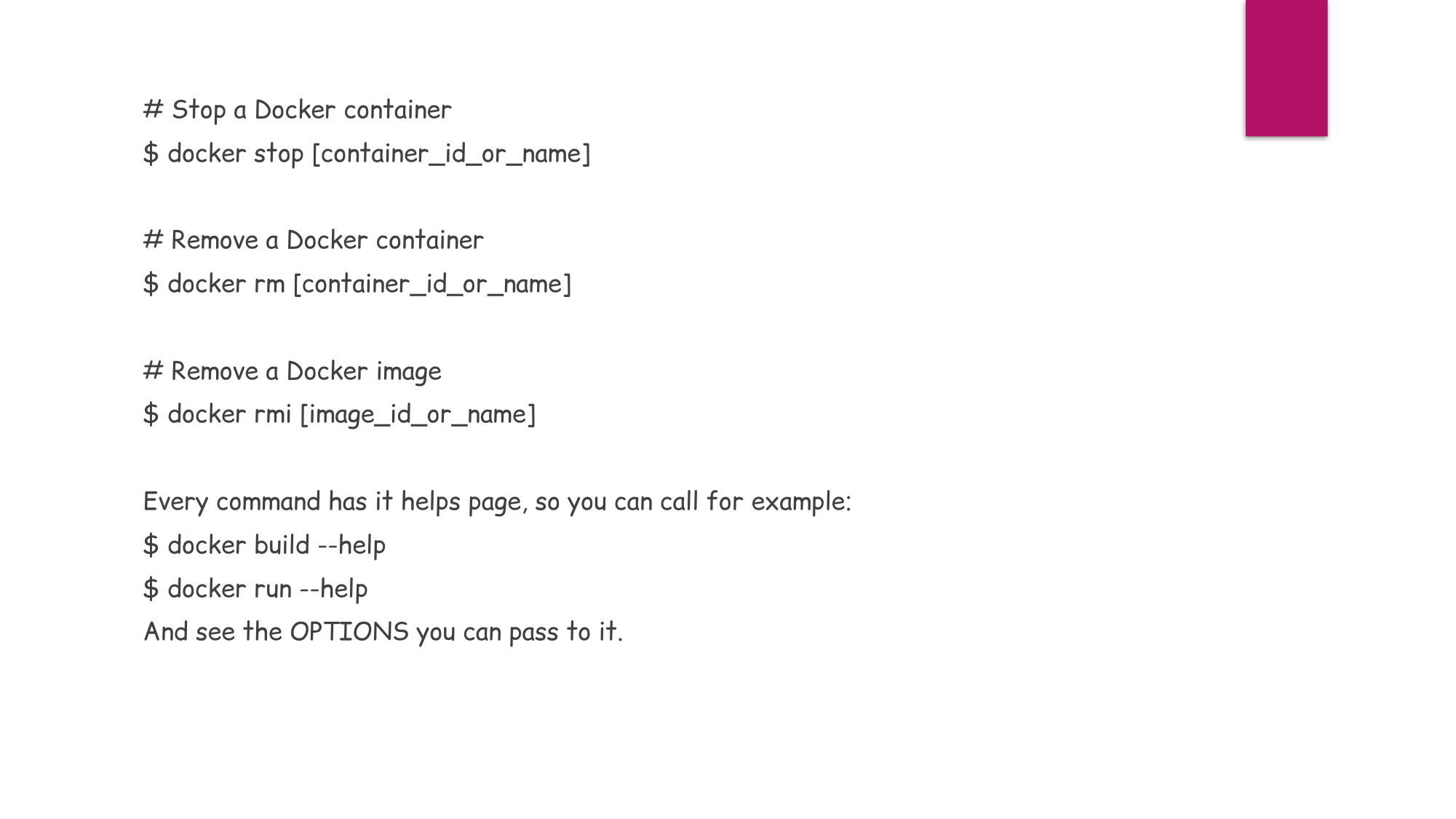

# Stop a Docker container
$ docker stop [container_id_or_name]

# Remove a Docker container
$ docker rm [container_id_or_name]

# Remove a Docker image
$ docker rmi [image_id_or_name]

Every command has it helps page, so you can call for example:
$ docker build --help
$ docker run --help
And see the OPTIONS you can pass to it.